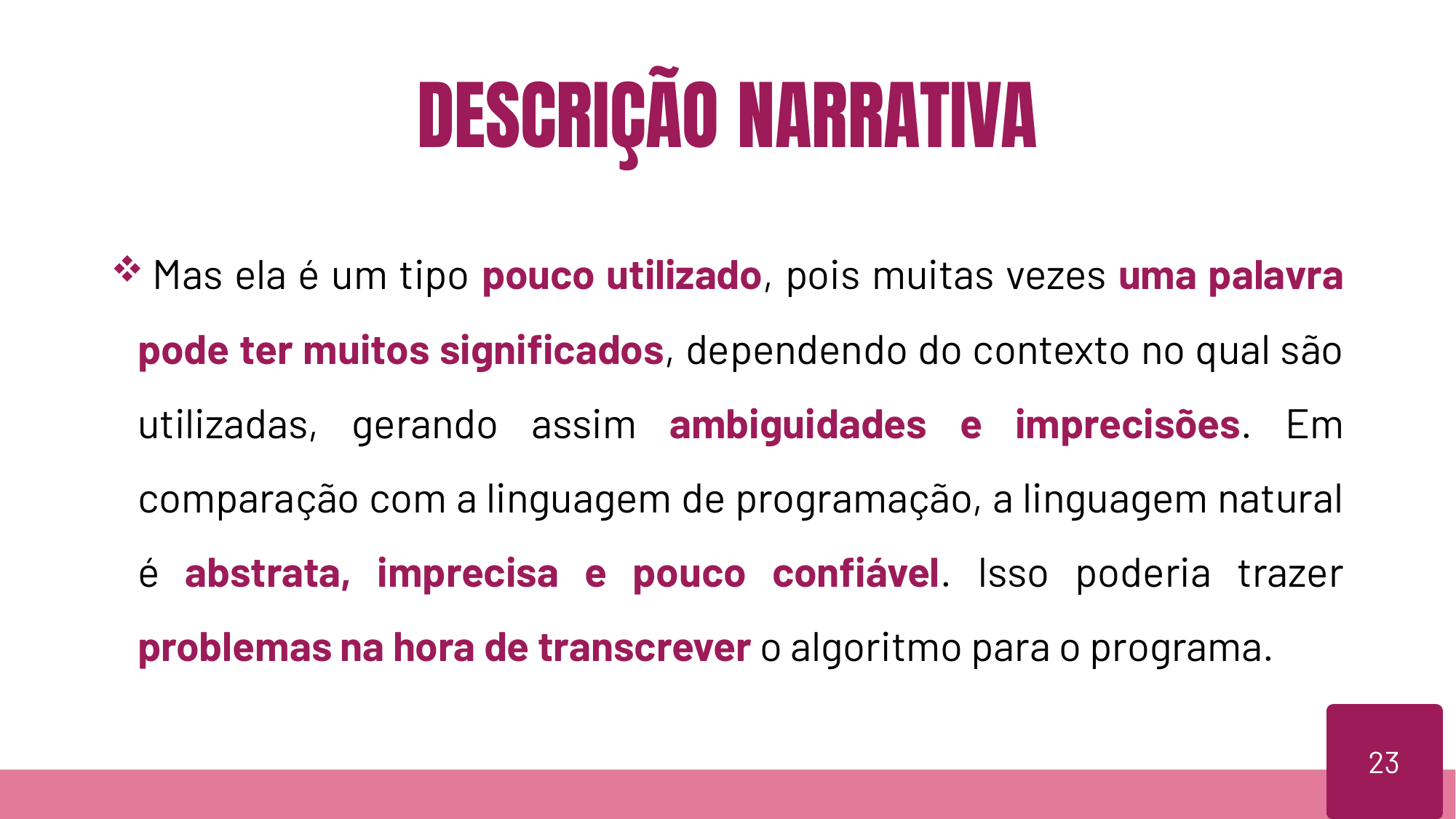

# DESCRIÇÃO NARRATIVA
 Mas ela é um tipo pouco utilizado, pois muitas vezes uma palavra pode ter muitos significados, dependendo do contexto no qual são utilizadas, gerando assim ambiguidades e imprecisões. Em comparação com a linguagem de programação, a linguagem natural é abstrata, imprecisa e pouco confiável. Isso poderia trazer problemas na hora de transcrever o algoritmo para o programa.
23